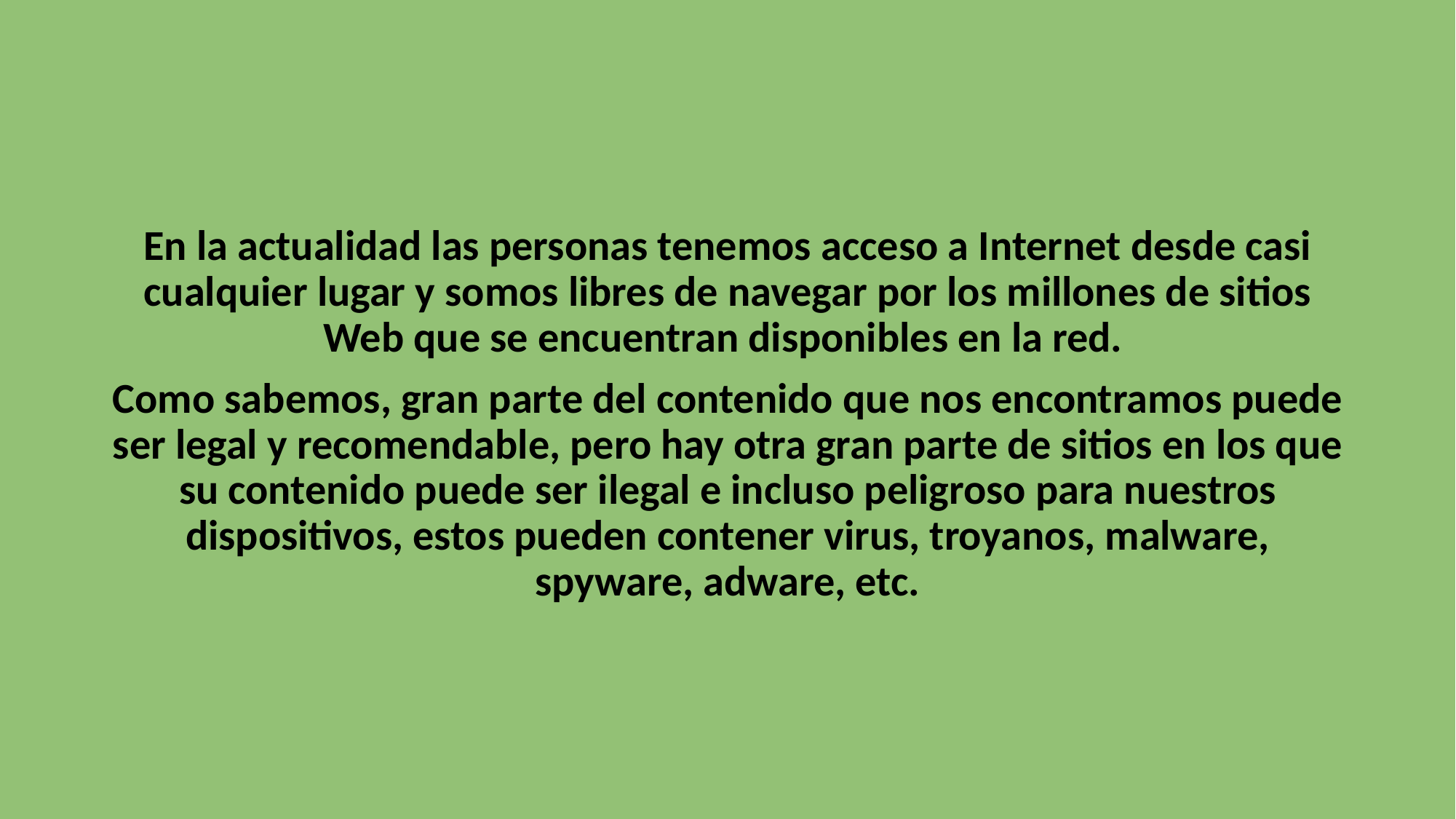

En la actualidad las personas tenemos acceso a Internet desde casi cualquier lugar y somos libres de navegar por los millones de sitios Web que se encuentran disponibles en la red.
Como sabemos, gran parte del contenido que nos encontramos puede ser legal y recomendable, pero hay otra gran parte de sitios en los que su contenido puede ser ilegal e incluso peligroso para nuestros dispositivos, estos pueden contener virus, troyanos, malware, spyware, adware, etc.